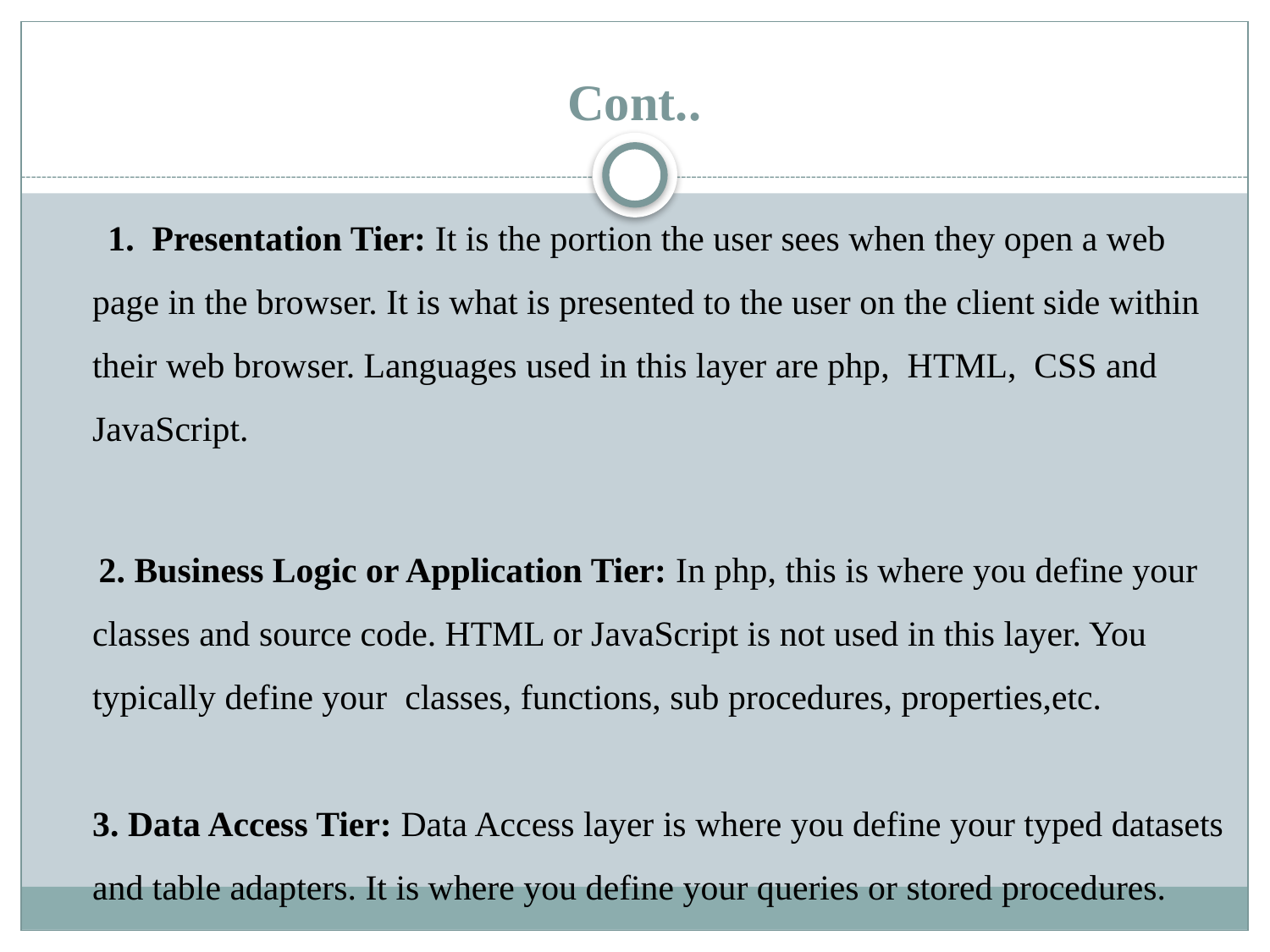

# Cont..
      1.  Presentation Tier: It is the portion the user sees when they open a web page in the browser. It is what is presented to the user on the client side within their web browser. Languages used in this layer are php,  HTML,  CSS and JavaScript.

     2. Business Logic or Application Tier: In php, this is where you define your classes and source code. HTML or JavaScript is not used in this layer. You typically define your  classes, functions, sub procedures, properties,etc.
3. Data Access Tier: Data Access layer is where you define your typed datasets and table adapters. It is where you define your queries or stored procedures.